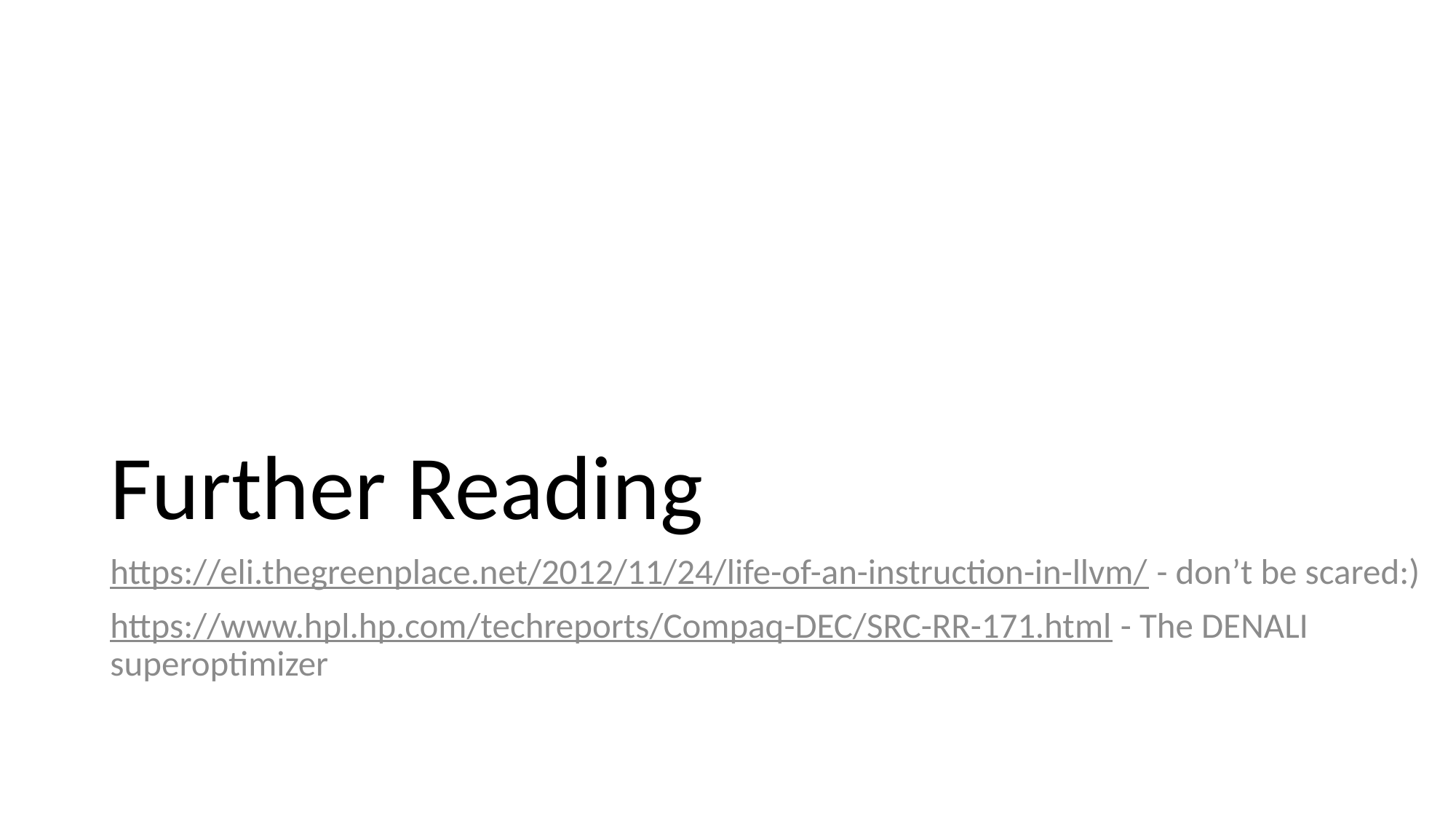

# Further Reading
https://eli.thegreenplace.net/2012/11/24/life-of-an-instruction-in-llvm/ - don’t be scared:)
https://www.hpl.hp.com/techreports/Compaq-DEC/SRC-RR-171.html - The DENALI superoptimizer